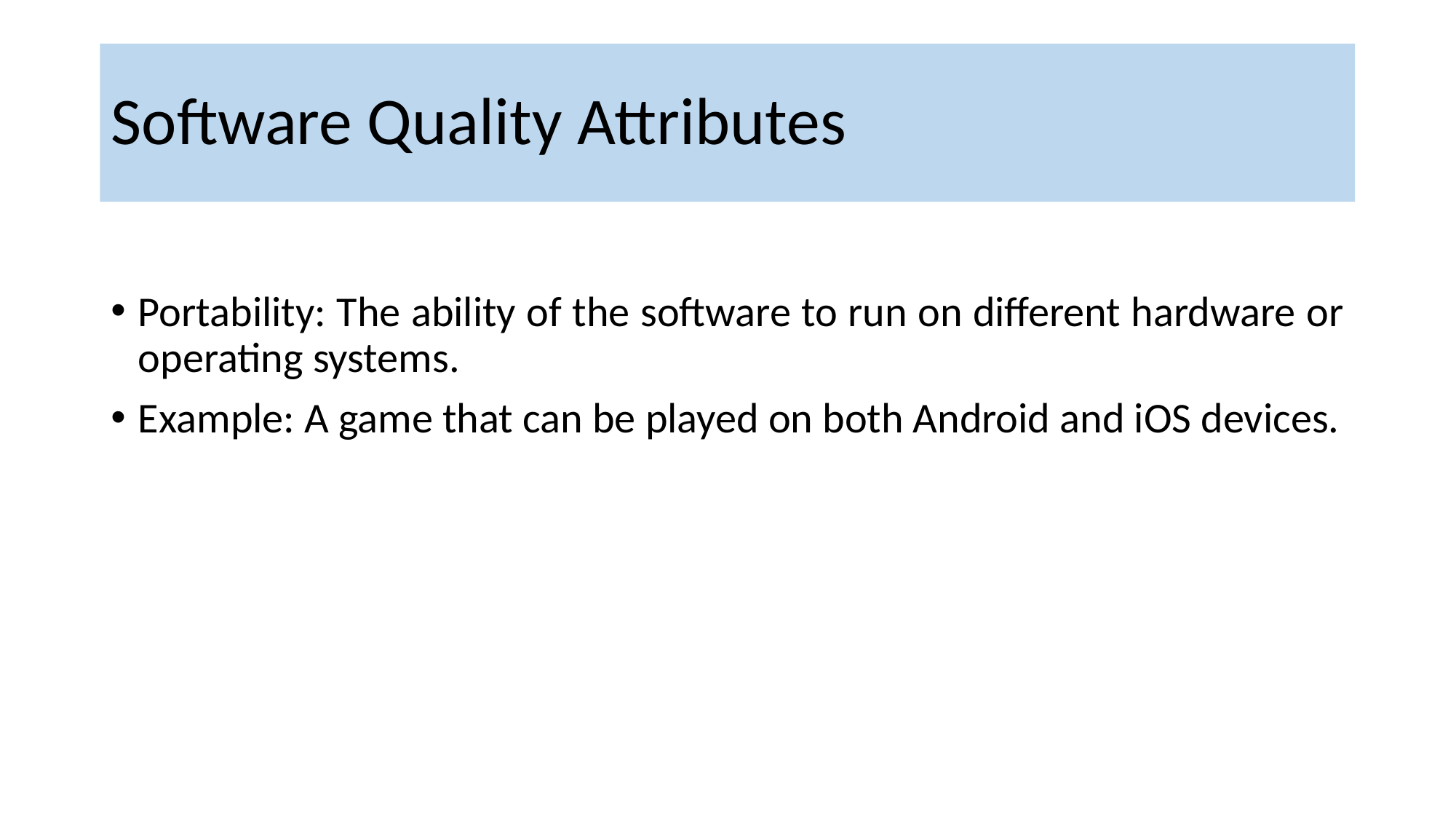

# Software Quality Attributes

Portability: The ability of the software to run on different hardware or operating systems.
Example: A game that can be played on both Android and iOS devices.